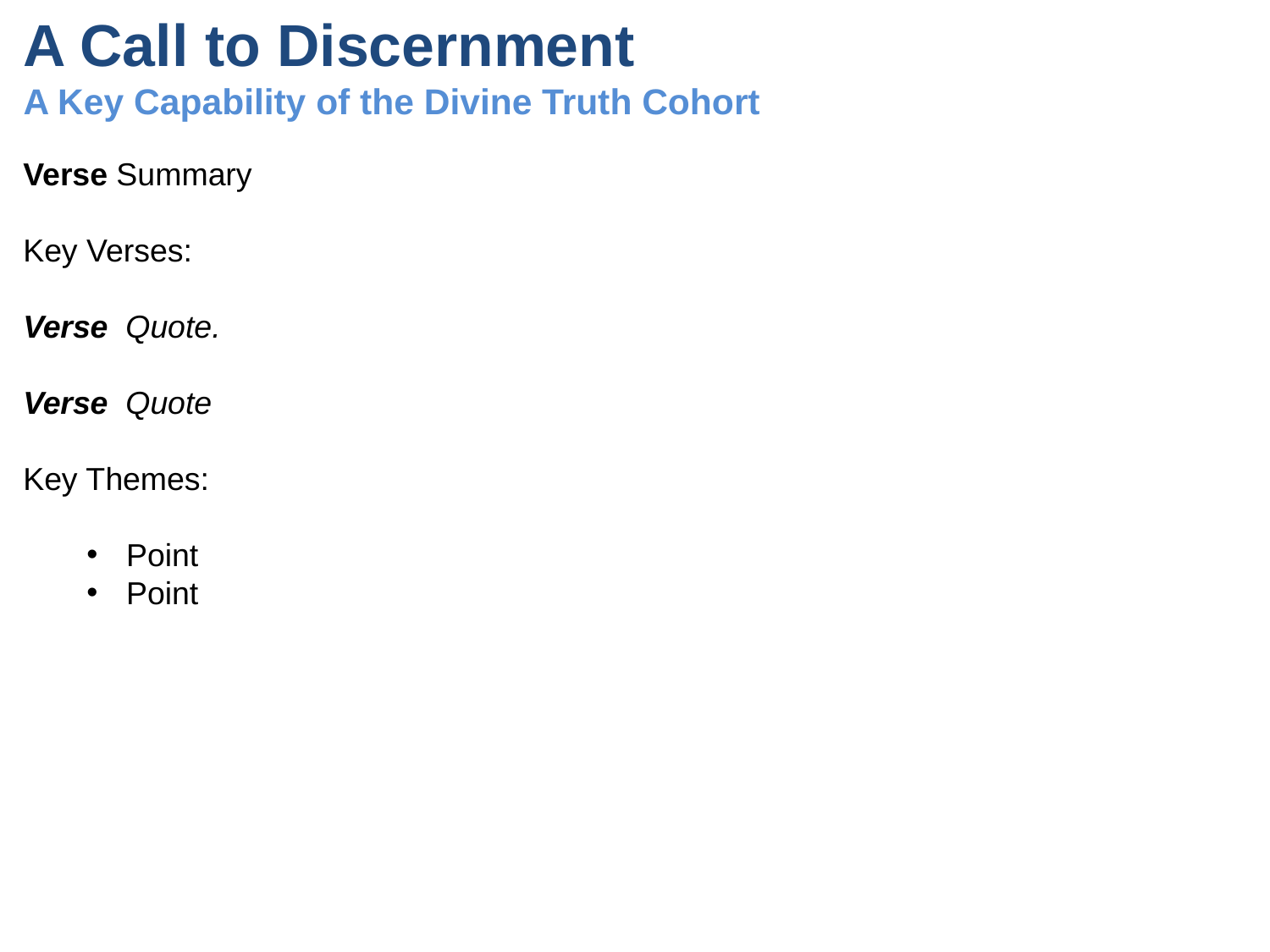

# A Call to Discernment A Key Capability of the Divine Truth Cohort
Verse Summary

Key Verses:

Verse  Quote.

Verse  Quote

Key Themes:

Point
Point